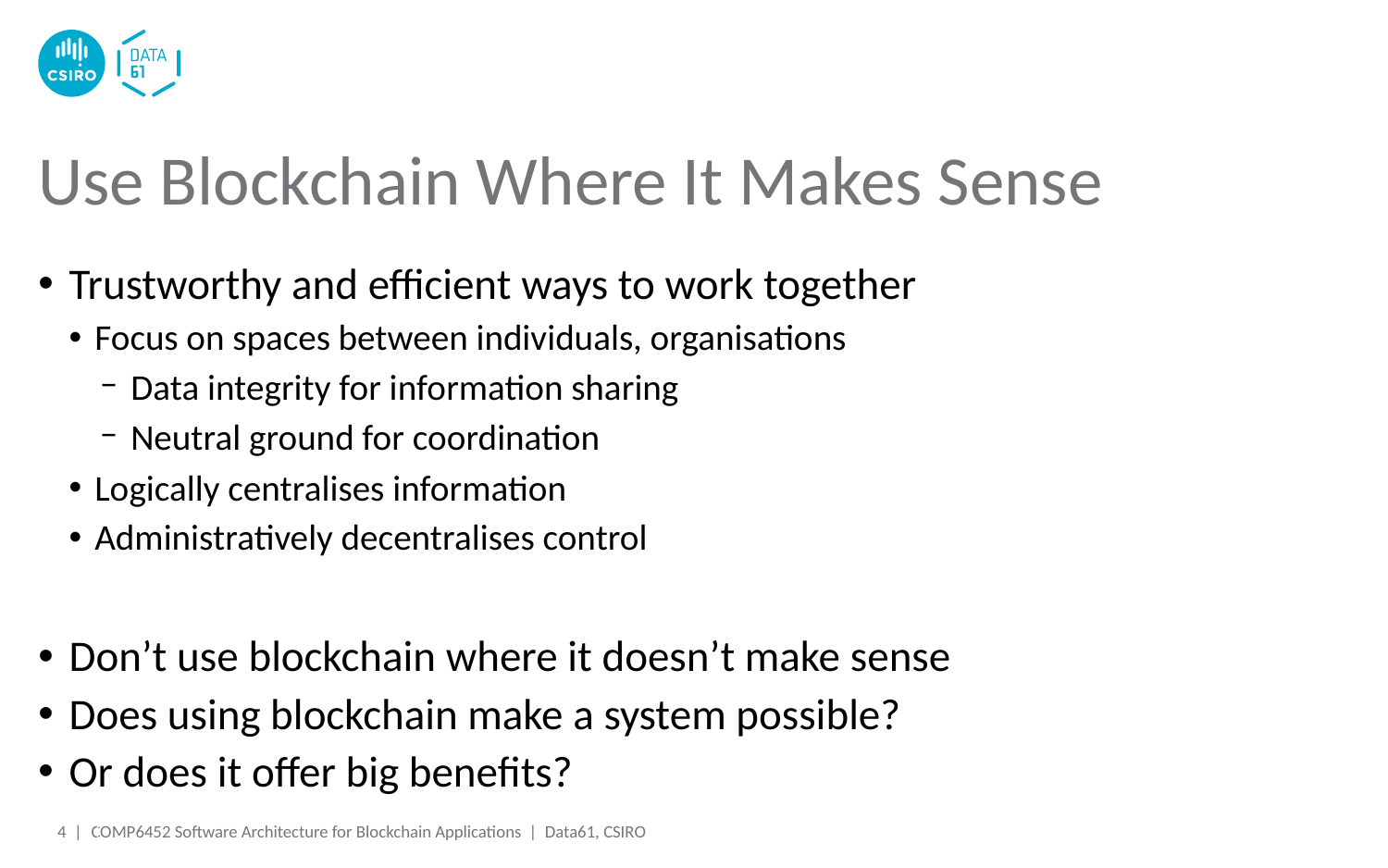

# Use Blockchain Where It Makes Sense
Trustworthy and efficient ways to work together
Focus on spaces between individuals, organisations
Data integrity for information sharing
Neutral ground for coordination
Logically centralises information
Administratively decentralises control

Don’t use blockchain where it doesn’t make sense
Does using blockchain make a system possible?
Or does it offer big benefits?
4  |
4  |
COMP6452 Software Architecture for Blockchain Applications  |  Data61, CSIRO